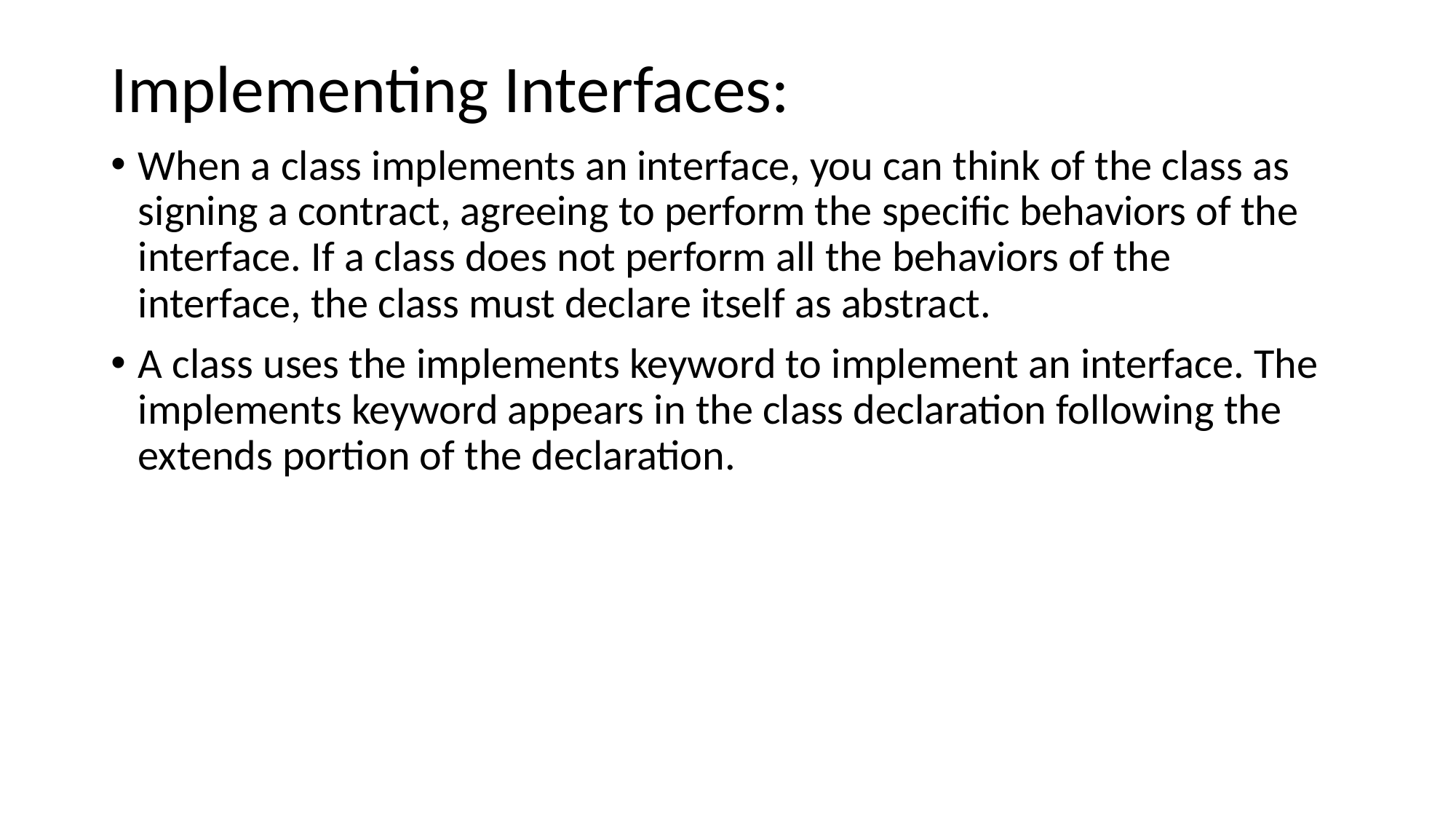

# Implementing Interfaces:
When a class implements an interface, you can think of the class as signing a contract, agreeing to perform the specific behaviors of the interface. If a class does not perform all the behaviors of the interface, the class must declare itself as abstract.
A class uses the implements keyword to implement an interface. The implements keyword appears in the class declaration following the extends portion of the declaration.